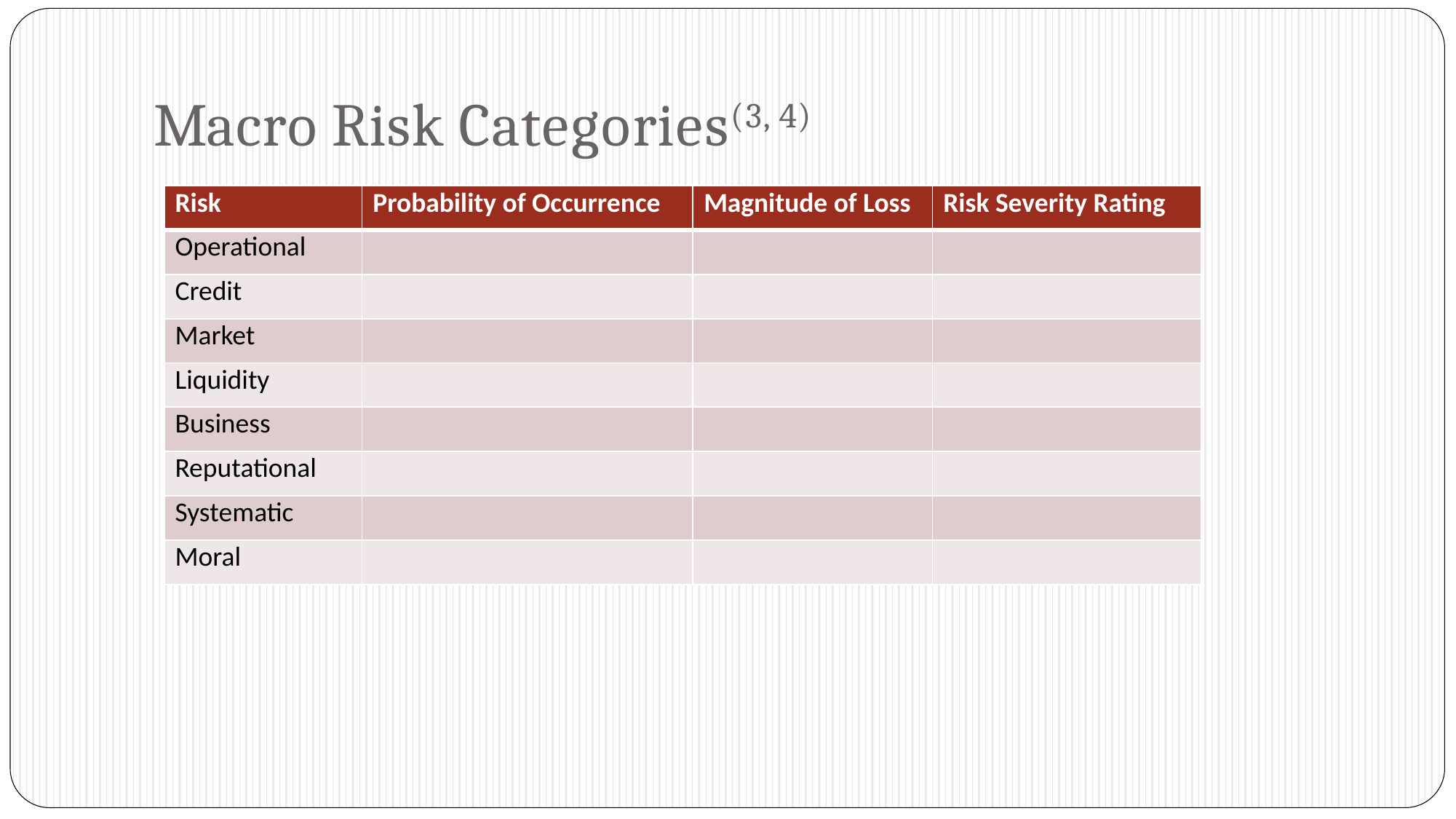

# Macro Risk Categories(3, 4)
| Risk | Probability of Occurrence | Magnitude of Loss | Risk Severity Rating |
| --- | --- | --- | --- |
| Operational |  |  |  |
| Credit |  |  |  |
| Market |  |  |  |
| Liquidity |  |  |  |
| Business |  |  |  |
| Reputational |  |  |  |
| Systematic |  |  |  |
| Moral |  |  |  |